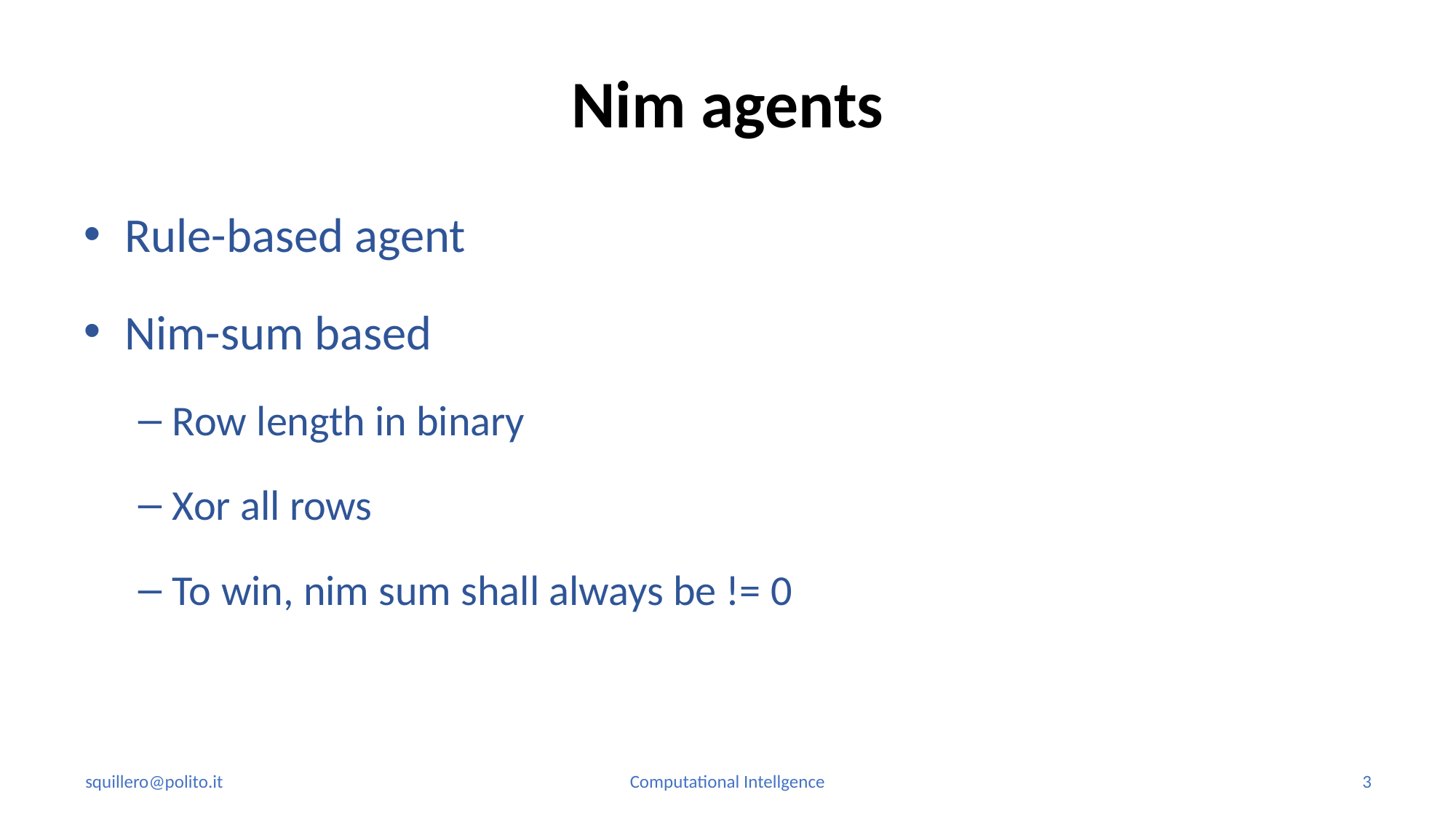

# Nim agents
Rule-based agent
Nim-sum based
Row length in binary
Xor all rows
To win, nim sum shall always be != 0
squillero@polito.it
Computational Intellgence
3